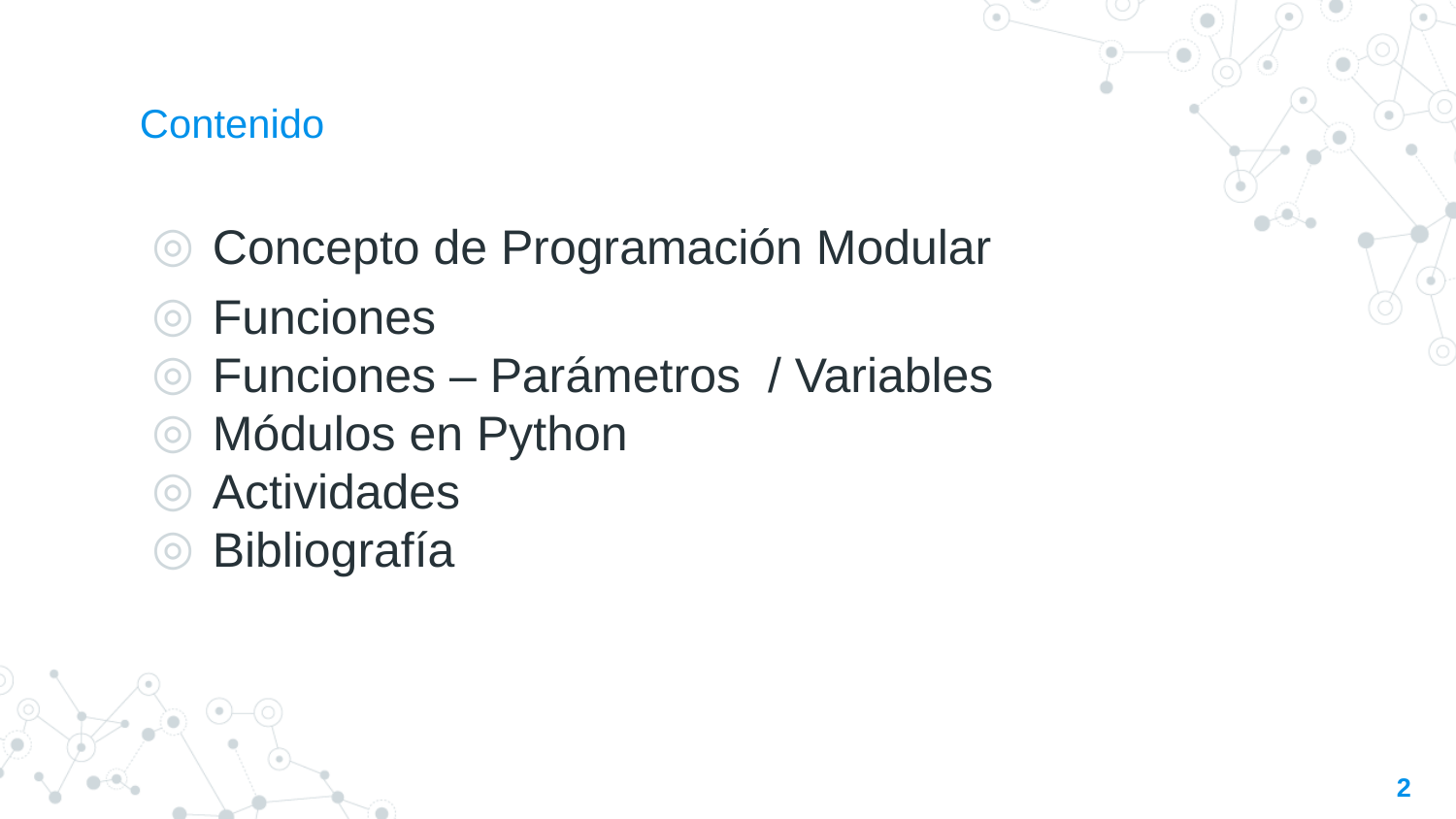

# Contenido
Concepto de Programación Modular
Funciones
Funciones – Parámetros  / Variables
Módulos en Python
Actividades
Bibliografía

2